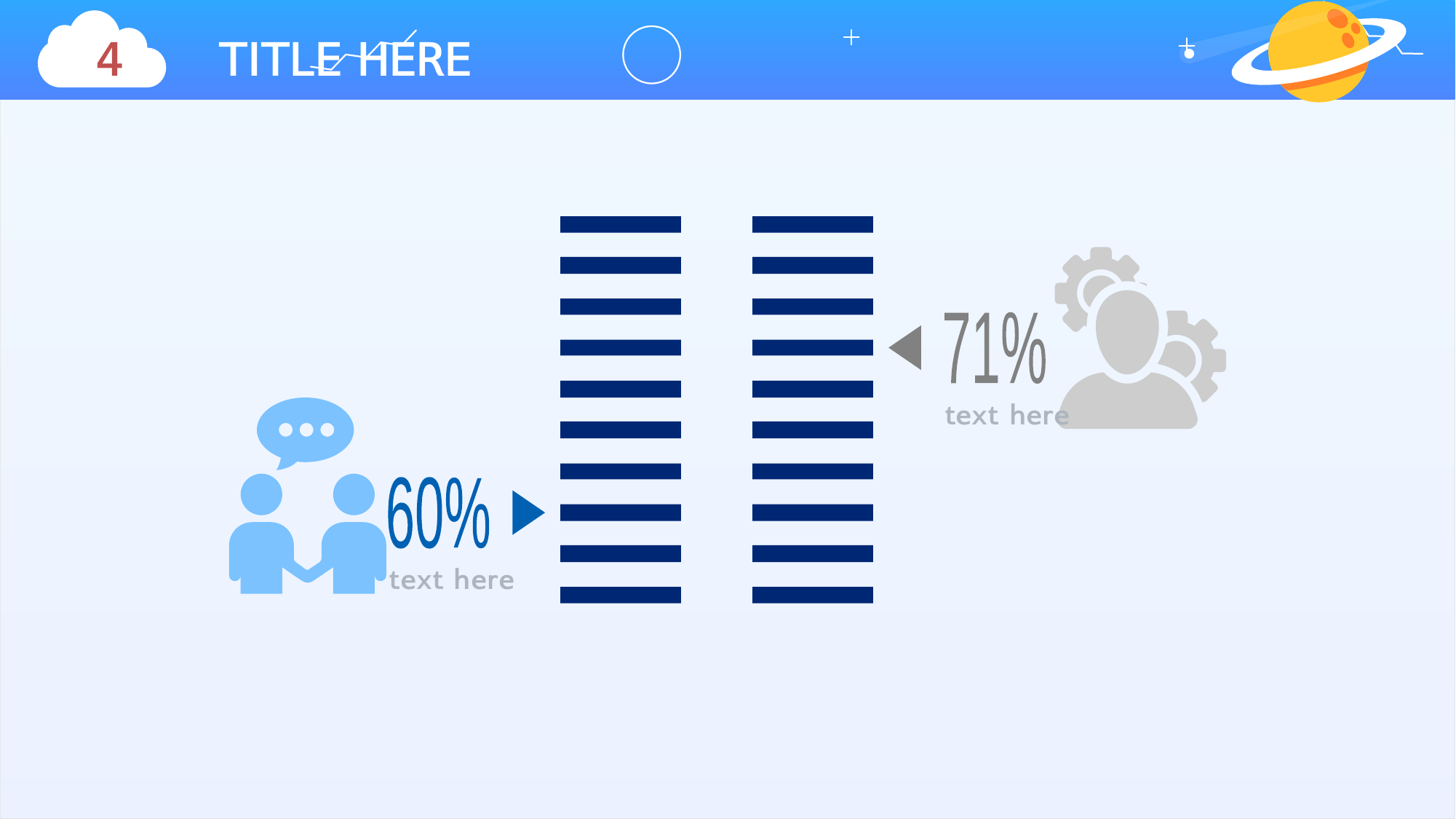

4      TITLE HERE

71%

text here

60%

text here